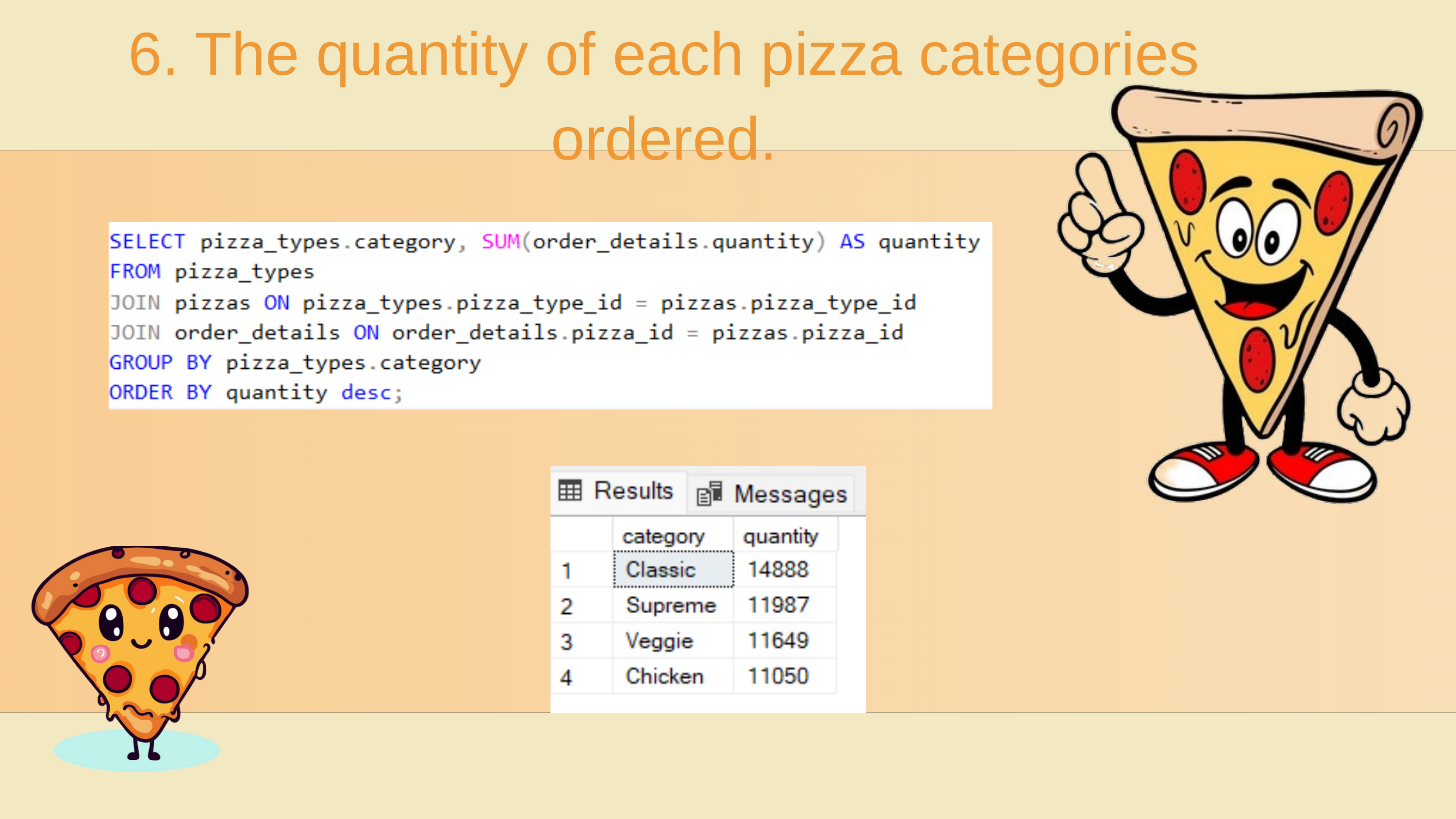

6. The quantity of each pizza categories ordered.